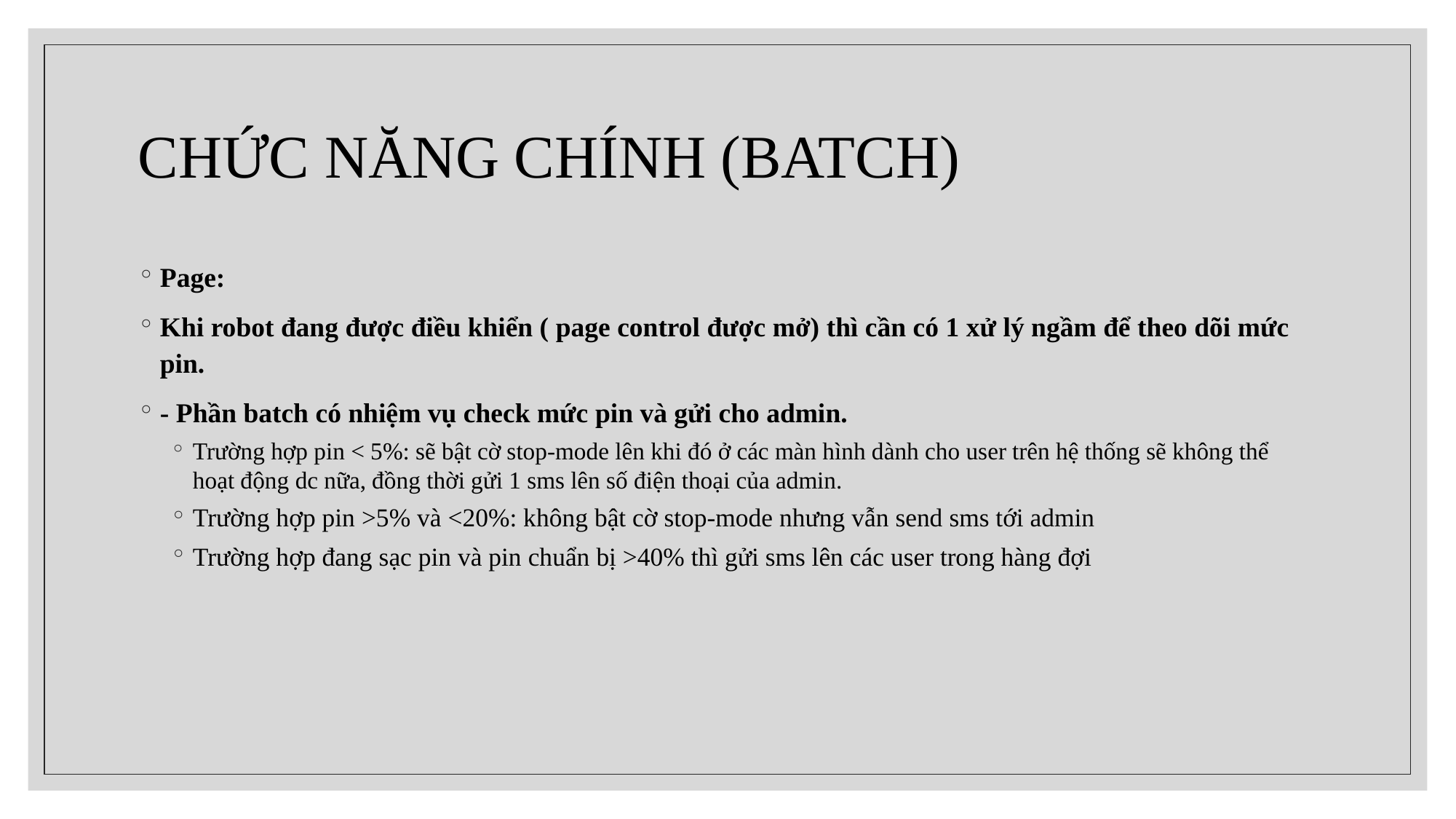

# Chức Năng chính (BATCH)
Page:
Khi robot đang được điều khiển ( page control được mở) thì cần có 1 xử lý ngầm để theo dõi mức pin.
- Phần batch có nhiệm vụ check mức pin và gửi cho admin.
Trường hợp pin < 5%: sẽ bật cờ stop-mode lên khi đó ở các màn hình dành cho user trên hệ thống sẽ không thể hoạt động dc nữa, đồng thời gửi 1 sms lên số điện thoại của admin.
Trường hợp pin >5% và <20%: không bật cờ stop-mode nhưng vẫn send sms tới admin
Trường hợp đang sạc pin và pin chuẩn bị >40% thì gửi sms lên các user trong hàng đợi